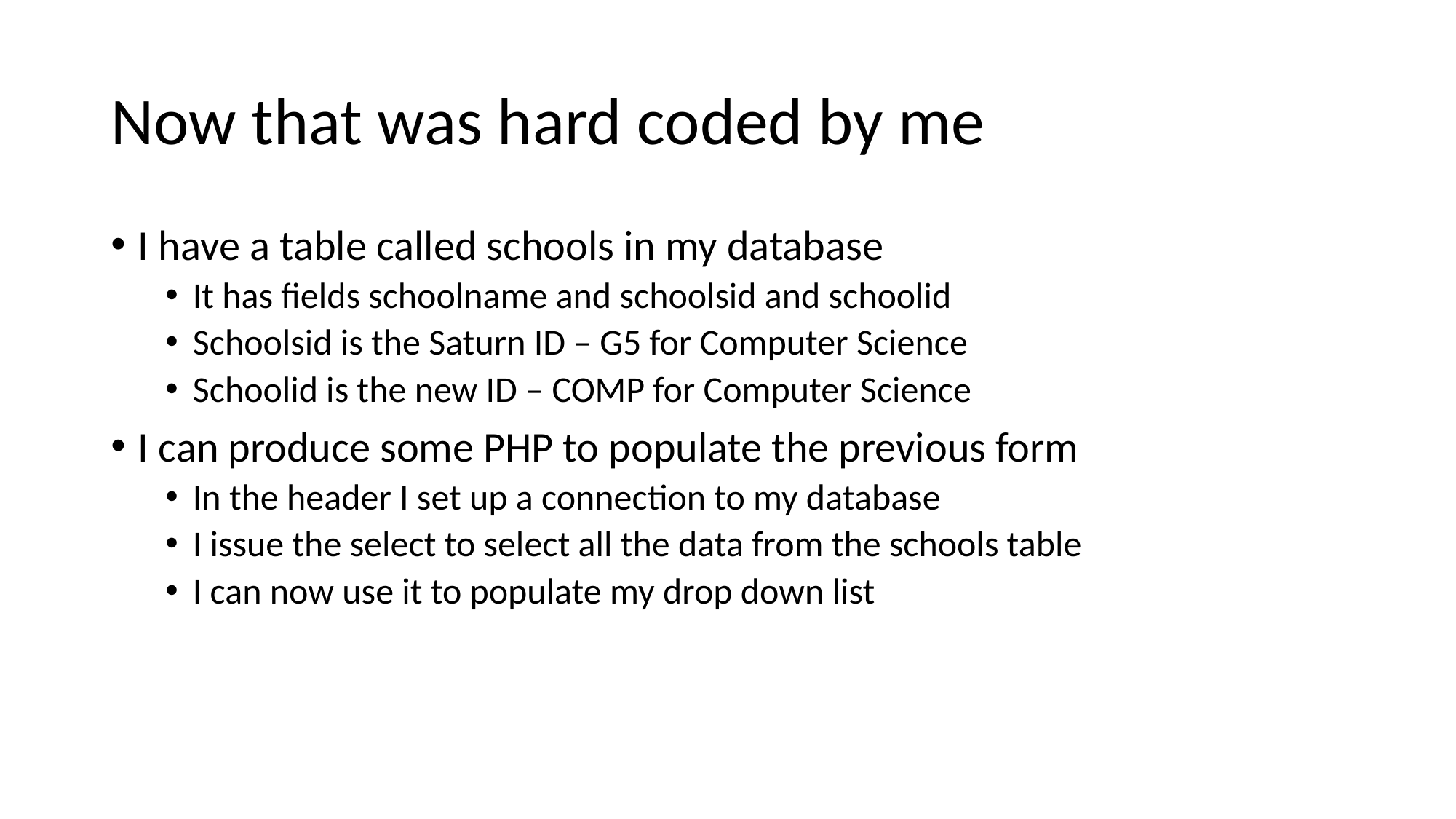

# Now that was hard coded by me
I have a table called schools in my database
It has fields schoolname and schoolsid and schoolid
Schoolsid is the Saturn ID – G5 for Computer Science
Schoolid is the new ID – COMP for Computer Science
I can produce some PHP to populate the previous form
In the header I set up a connection to my database
I issue the select to select all the data from the schools table
I can now use it to populate my drop down list